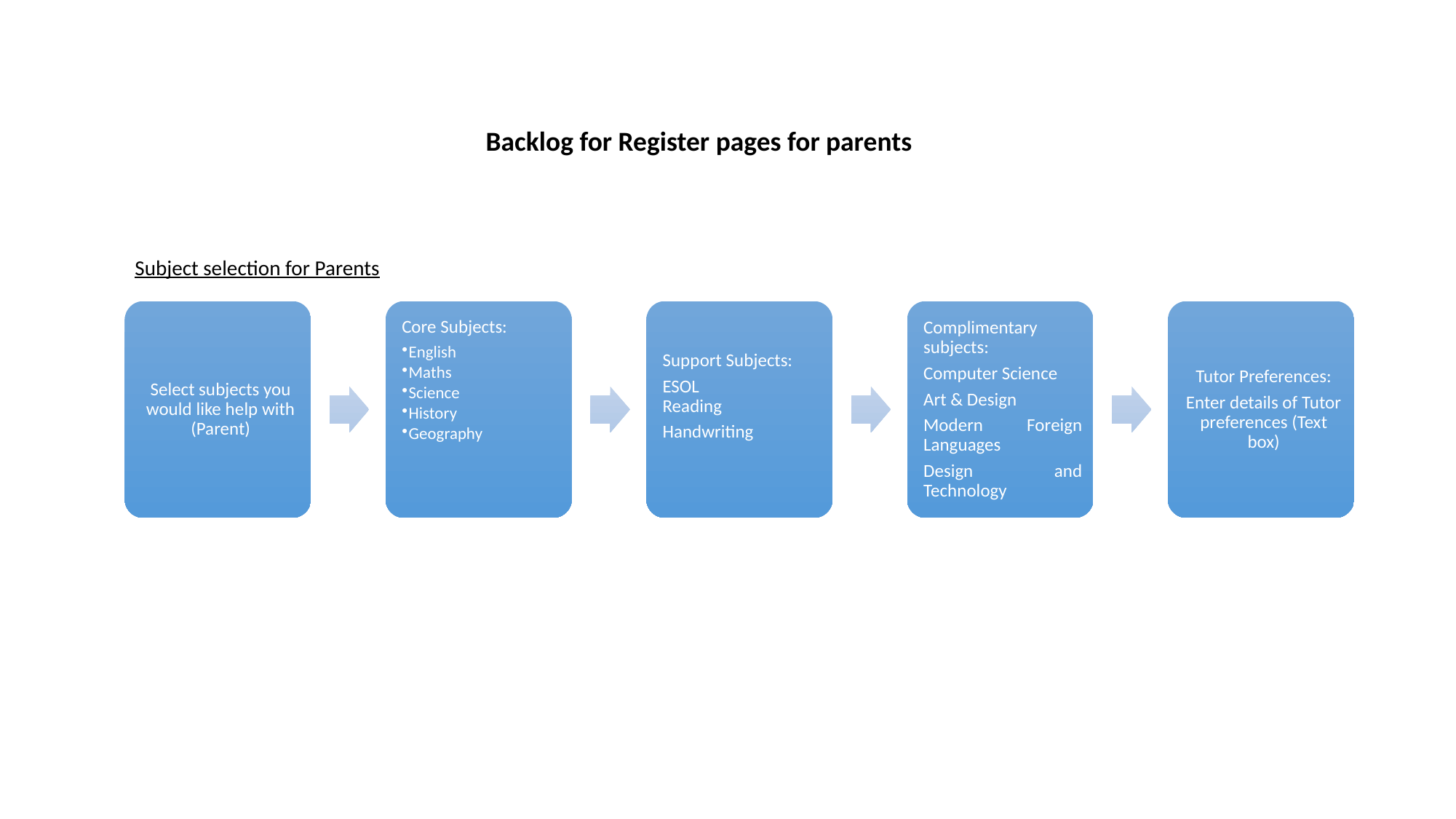

Select subjects you would like help with (Parent)

Core Subjects:
English
Maths
Science
History
Geography

Support Subjects:
ESOL
Reading
Handwriting

Complimentary subjects:
Computer Science
Art & Design
Modern Foreign Languages
Design and Technology

Tutor Preferences:
Enter details of Tutor preferences (Text box)
Backlog for Register pages for parents
Subject selection for Parents